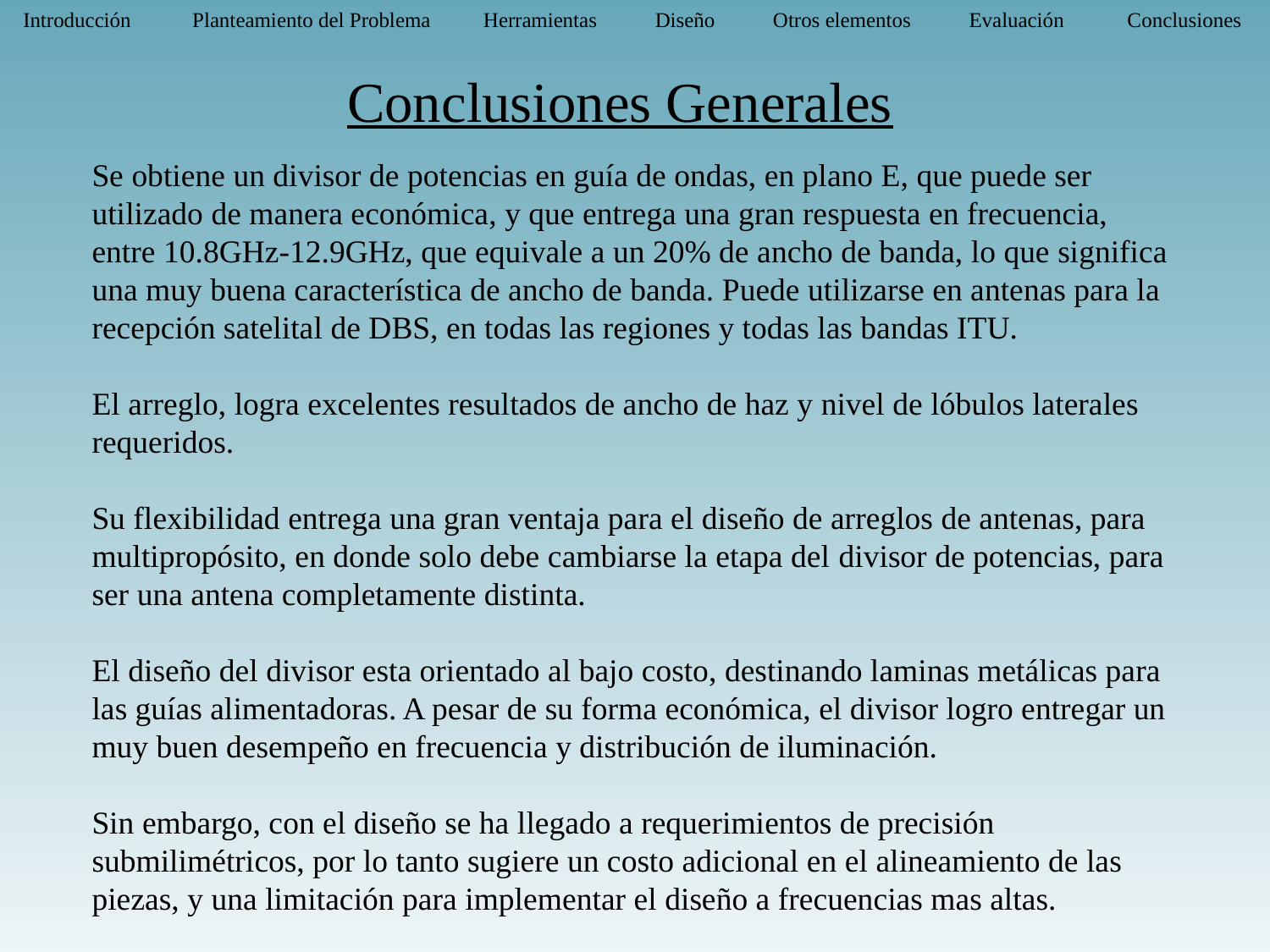

Introducción 	          Planteamiento del Problema          Herramientas           Diseño           Otros elementos           Evaluación            Conclusiones
Conclusiones Generales
Se obtiene un divisor de potencias en guía de ondas, en plano E, que puede ser utilizado de manera económica, y que entrega una gran respuesta en frecuencia, entre 10.8GHz-12.9GHz, que equivale a un 20% de ancho de banda, lo que significa una muy buena característica de ancho de banda. Puede utilizarse en antenas para la recepción satelital de DBS, en todas las regiones y todas las bandas ITU.

El arreglo, logra excelentes resultados de ancho de haz y nivel de lóbulos laterales requeridos.

Su flexibilidad entrega una gran ventaja para el diseño de arreglos de antenas, para multipropósito, en donde solo debe cambiarse la etapa del divisor de potencias, para ser una antena completamente distinta.

El diseño del divisor esta orientado al bajo costo, destinando laminas metálicas para las guías alimentadoras. A pesar de su forma económica, el divisor logro entregar un muy buen desempeño en frecuencia y distribución de iluminación.

Sin embargo, con el diseño se ha llegado a requerimientos de precisión submilimétricos, por lo tanto sugiere un costo adicional en el alineamiento de las piezas, y una limitación para implementar el diseño a frecuencias mas altas.